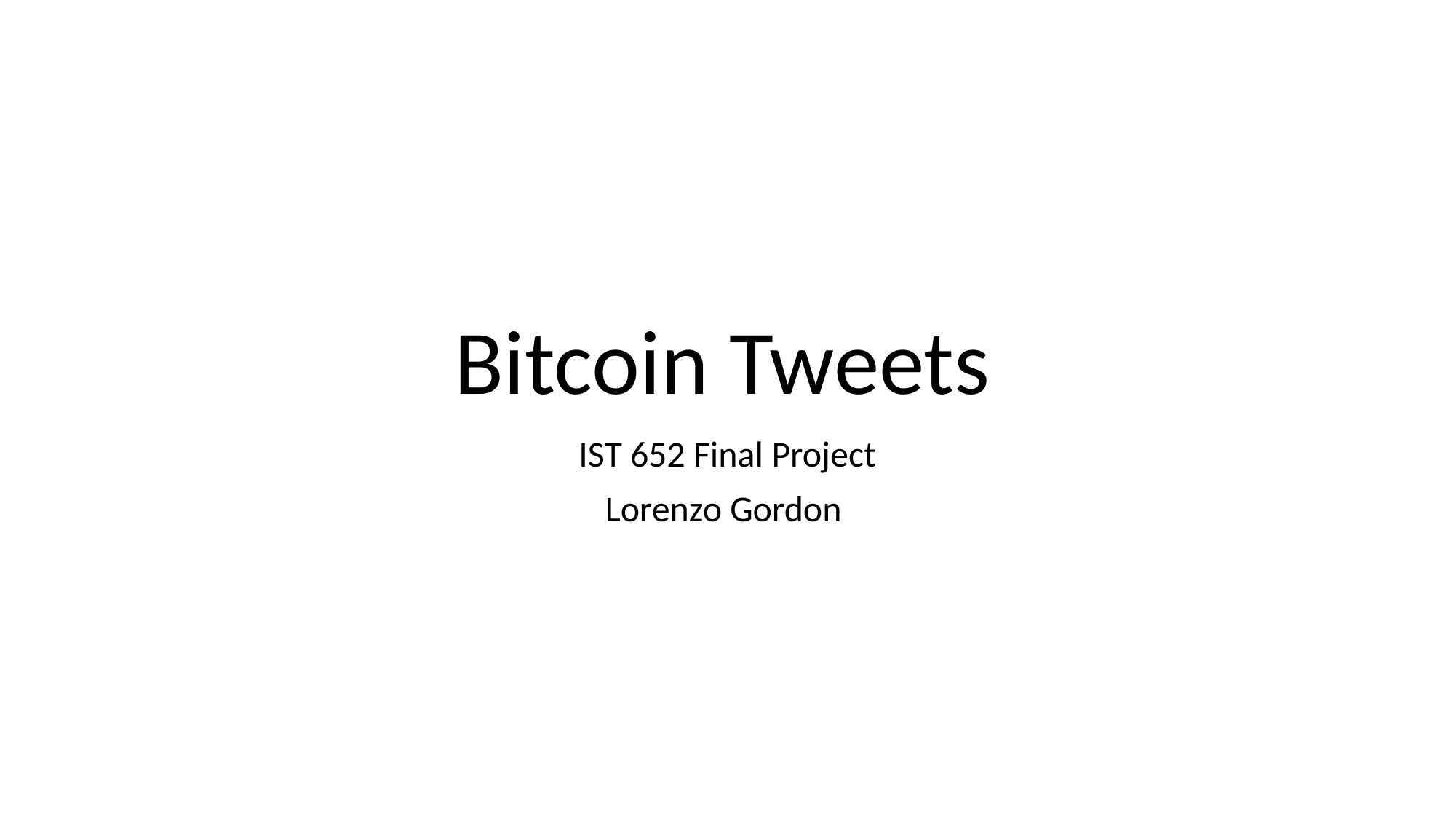

# Bitcoin Tweets
IST 652 Final Project
Lorenzo Gordon